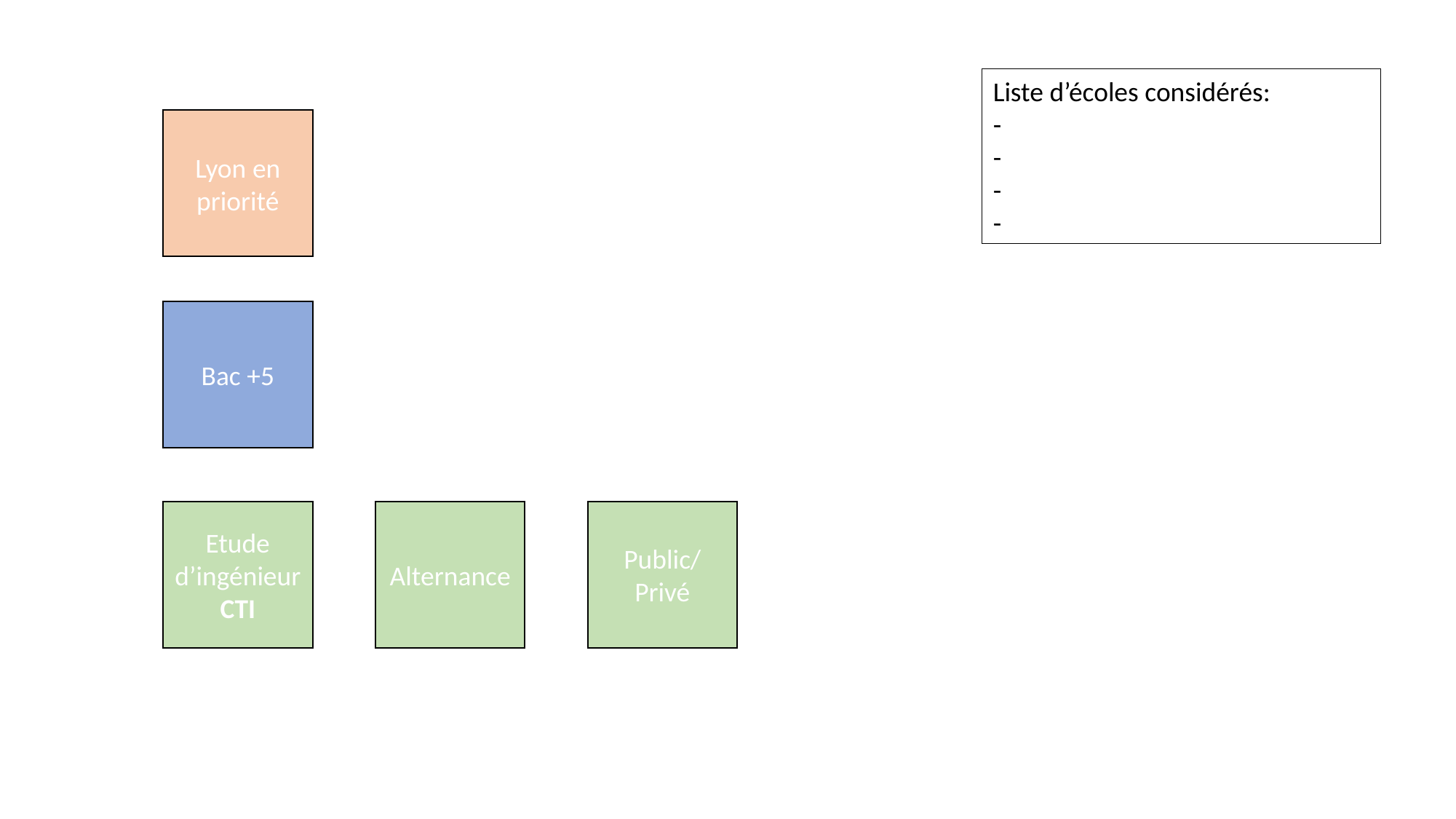

Liste d’écoles considérés:
-
-
-
-
Lyon en priorité
Bac +5
Etude d’ingénieur
CTI
Alternance
Public/
Privé